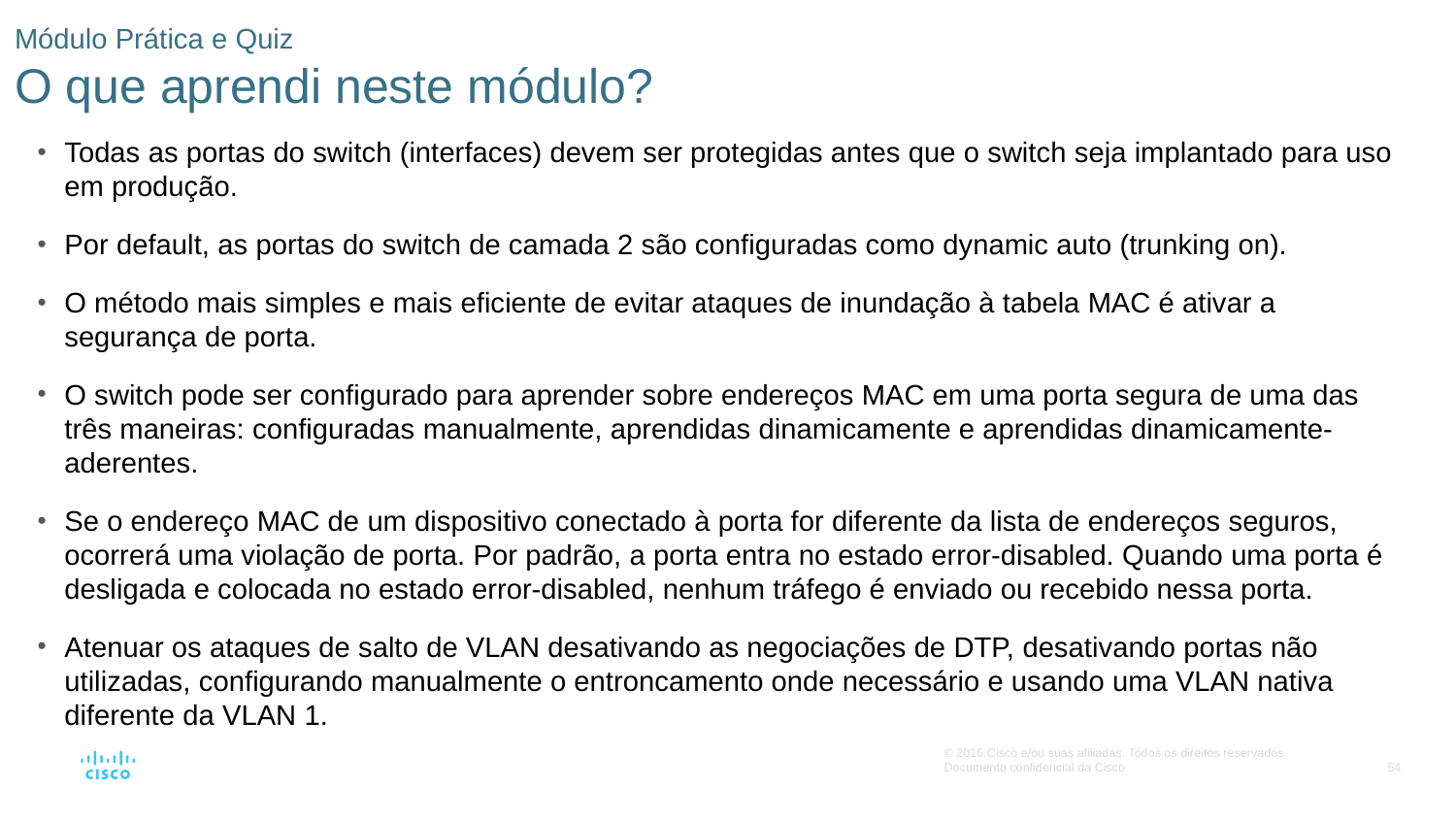

# Módulo Prática e Quiz O que aprendi neste módulo?
Todas as portas do switch (interfaces) devem ser protegidas antes que o switch seja implantado para uso em produção.
Por default, as portas do switch de camada 2 são configuradas como dynamic auto (trunking on).
O método mais simples e mais eficiente de evitar ataques de inundação à tabela MAC é ativar a segurança de porta.
O switch pode ser configurado para aprender sobre endereços MAC em uma porta segura de uma das três maneiras: configuradas manualmente, aprendidas dinamicamente e aprendidas dinamicamente-aderentes.
Se o endereço MAC de um dispositivo conectado à porta for diferente da lista de endereços seguros, ocorrerá uma violação de porta. Por padrão, a porta entra no estado error-disabled. Quando uma porta é desligada e colocada no estado error-disabled, nenhum tráfego é enviado ou recebido nessa porta.
Atenuar os ataques de salto de VLAN desativando as negociações de DTP, desativando portas não utilizadas, configurando manualmente o entroncamento onde necessário e usando uma VLAN nativa diferente da VLAN 1.